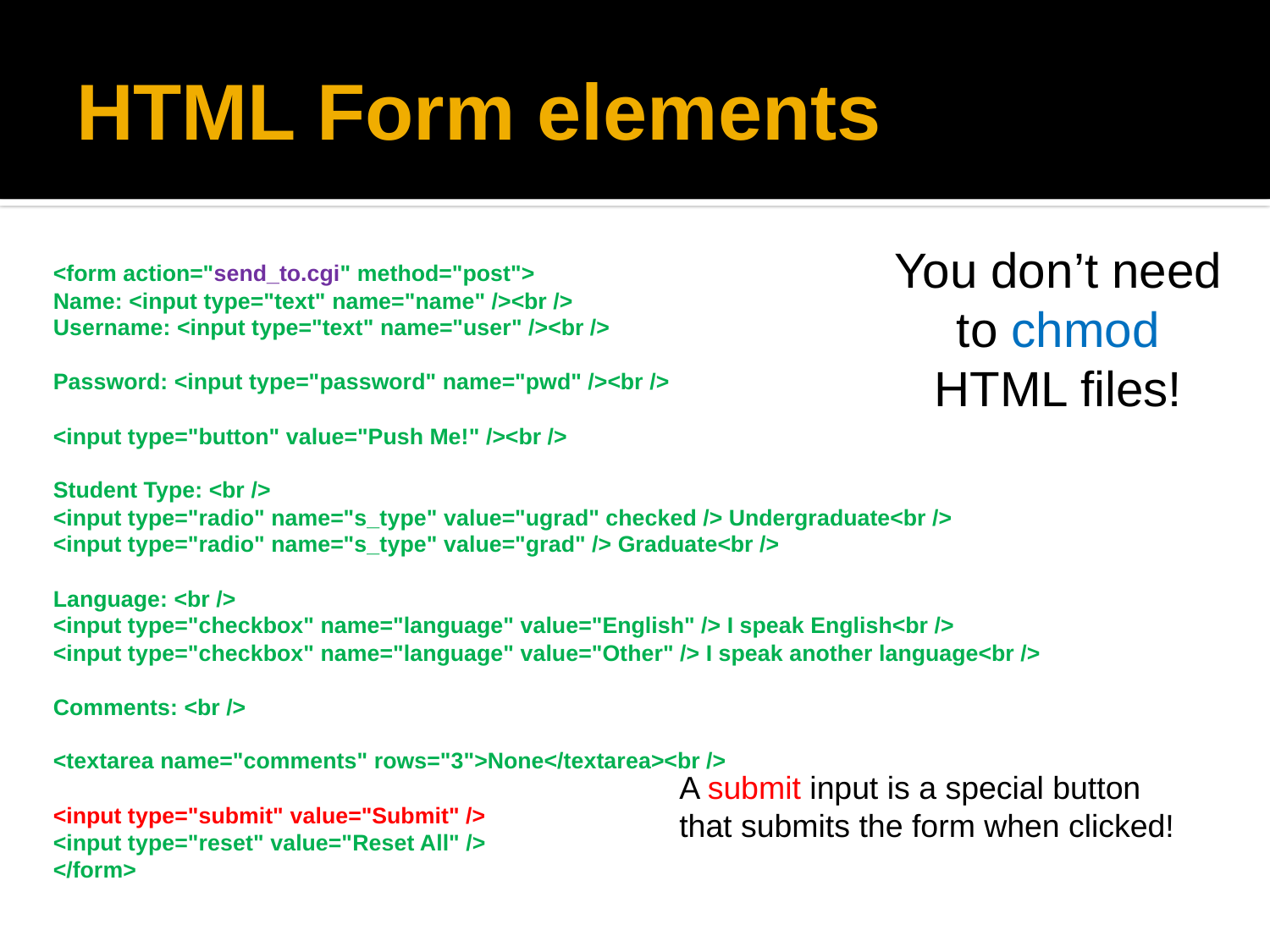

# HTML Form elements
You don’t need to chmod HTML files!
<form action="send_to.cgi" method="post">
	Name: <input type="text" name="name" /><br />
	Username: <input type="text" name="user" /><br />

	Password: <input type="password" name="pwd" /><br />

	<input type="button" value="Push Me!" /><br />

	Student Type: <br />
	<input type="radio" name="s_type" value="ugrad" checked /> Undergraduate<br />
	<input type="radio" name="s_type" value="grad" /> Graduate<br />

	Language: <br />
	<input type="checkbox" name="language" value="English" /> I speak English<br />
	<input type="checkbox" name="language" value="Other" /> I speak another language<br />

	Comments: <br />

	<textarea name="comments" rows="3">None</textarea><br />

	<input type="submit" value="Submit" />
	<input type="reset" value="Reset All" />
</form>
A submit input is a special button that submits the form when clicked!